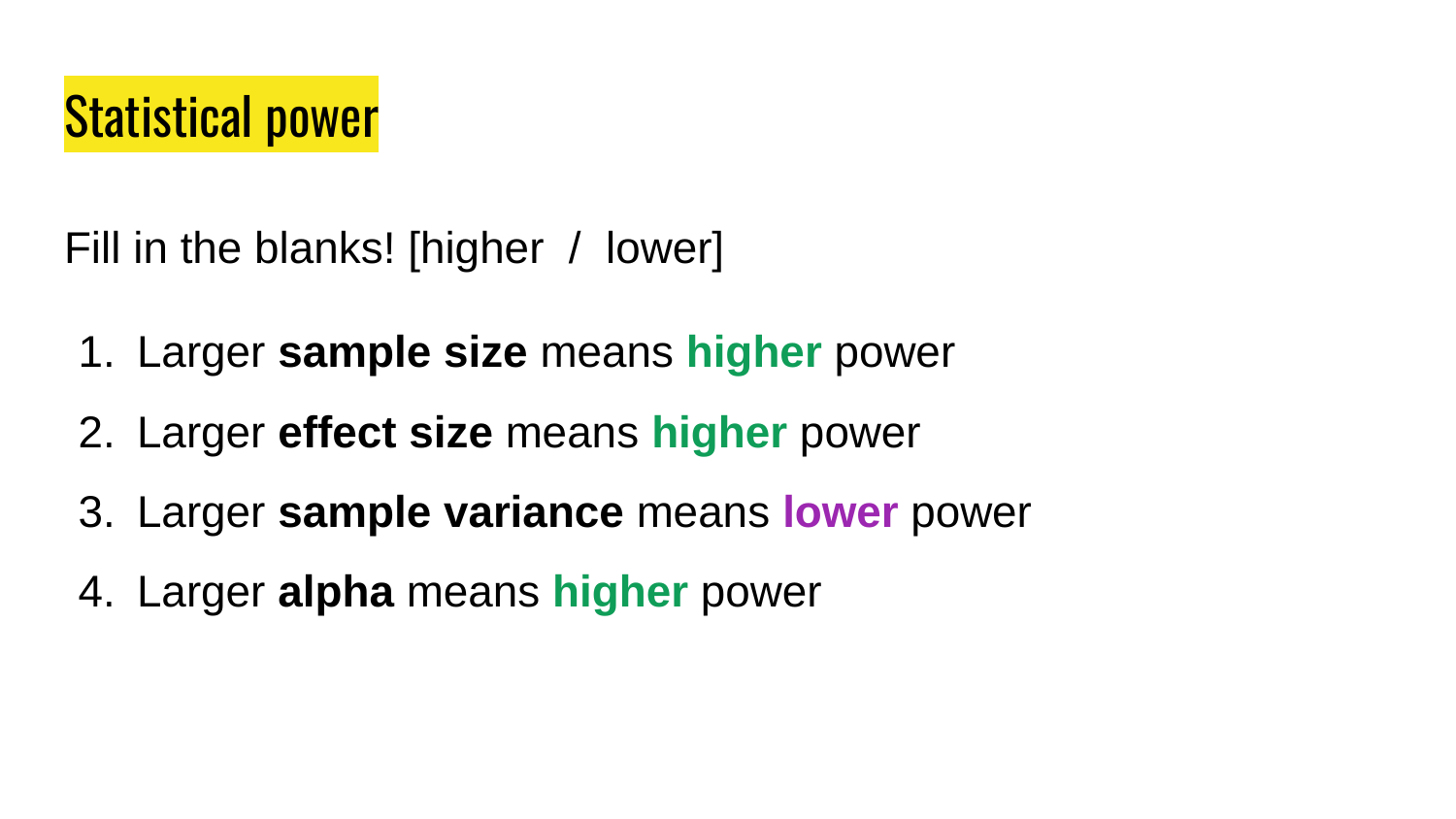

# Statistical power
Fill in the blanks! [higher  /  lower]
Larger sample size means higher power
Larger effect size means higher power
Larger sample variance means lower power
Larger alpha means higher power